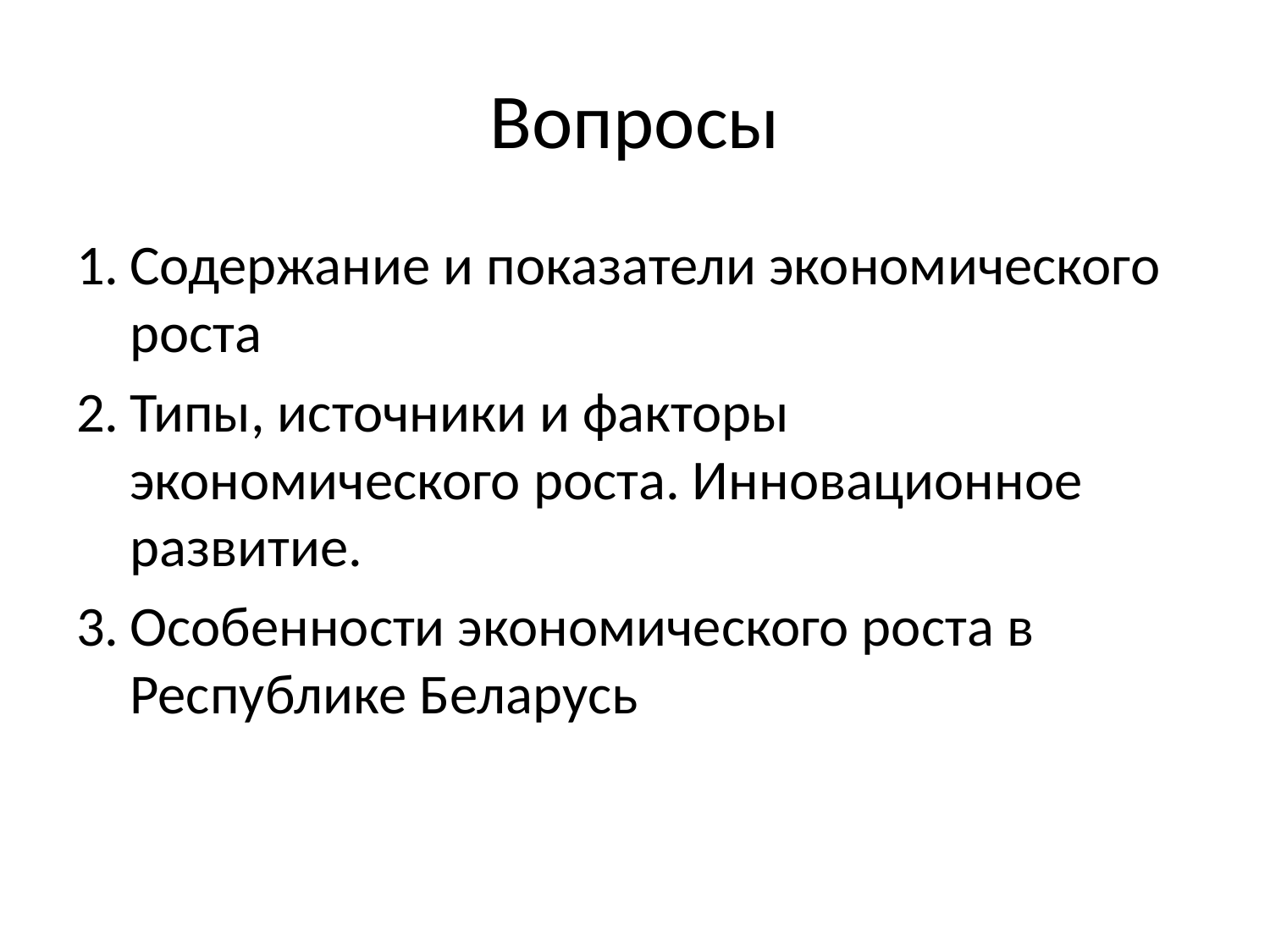

# Вопросы
Содержание и показатели экономического роста
Типы, источники и факторы экономического роста. Инновационное развитие.
Особенности экономического роста в Республике Беларусь